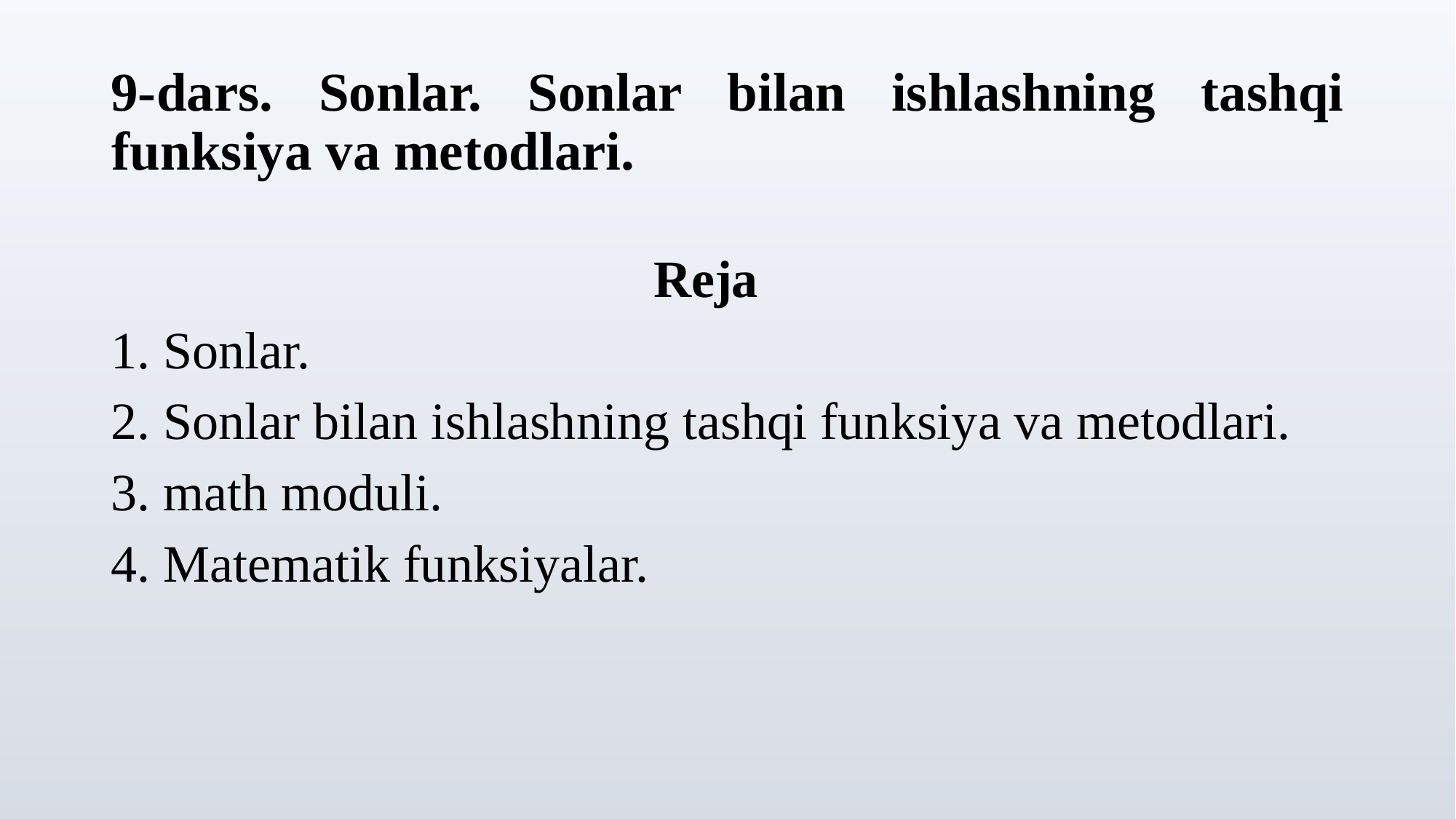

# 9-dars. Sonlar. Sonlar bilan ishlashning tashqi funksiya va metodlari.
Reja
Sonlar.
Sonlar bilan ishlashning tashqi funksiya va metodlari.
math moduli.
Matematik funksiyalar.